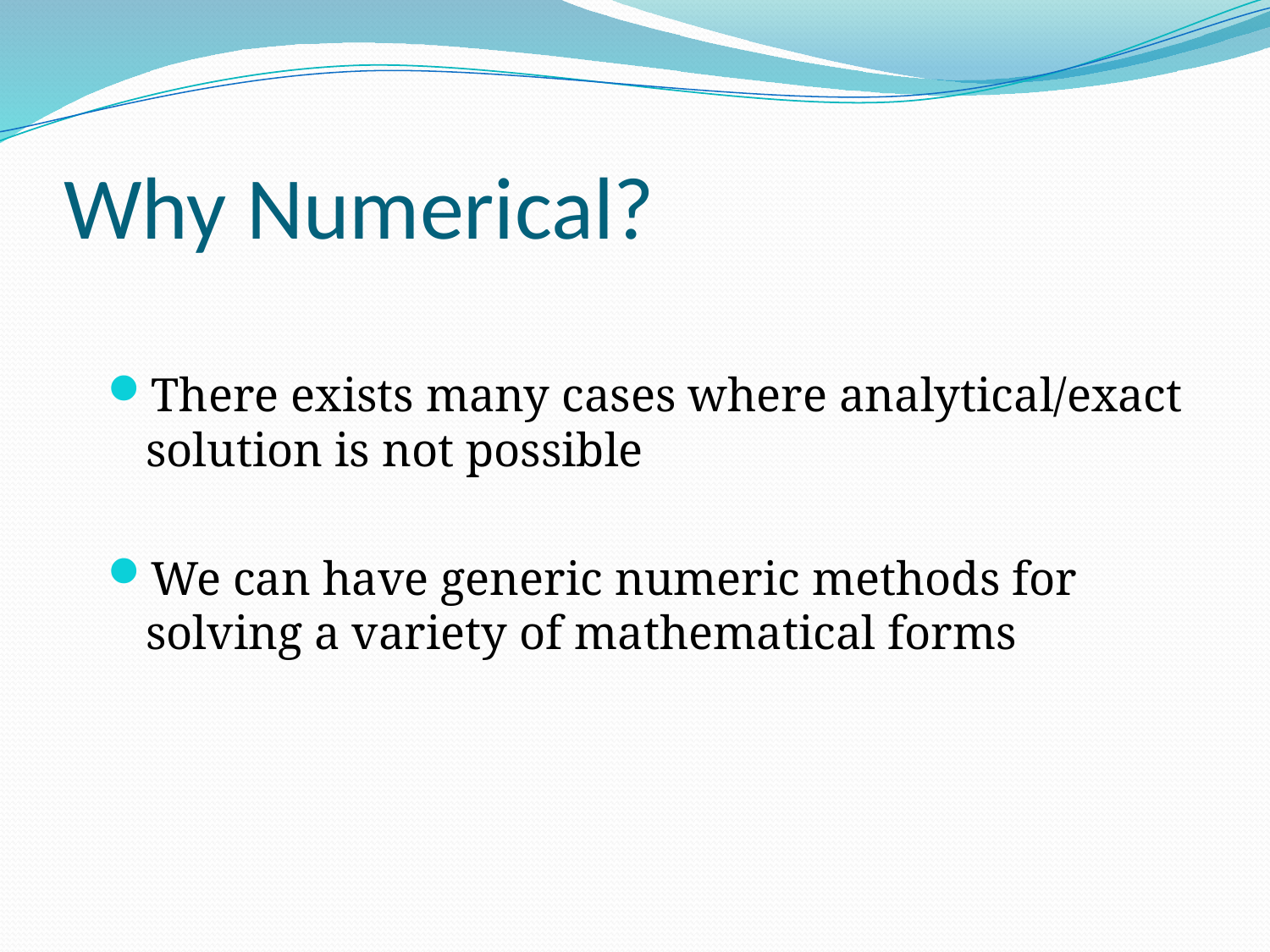

# Why Numerical?
There exists many cases where analytical/exact solution is not possible

We can have generic numeric methods for solving a variety of mathematical forms